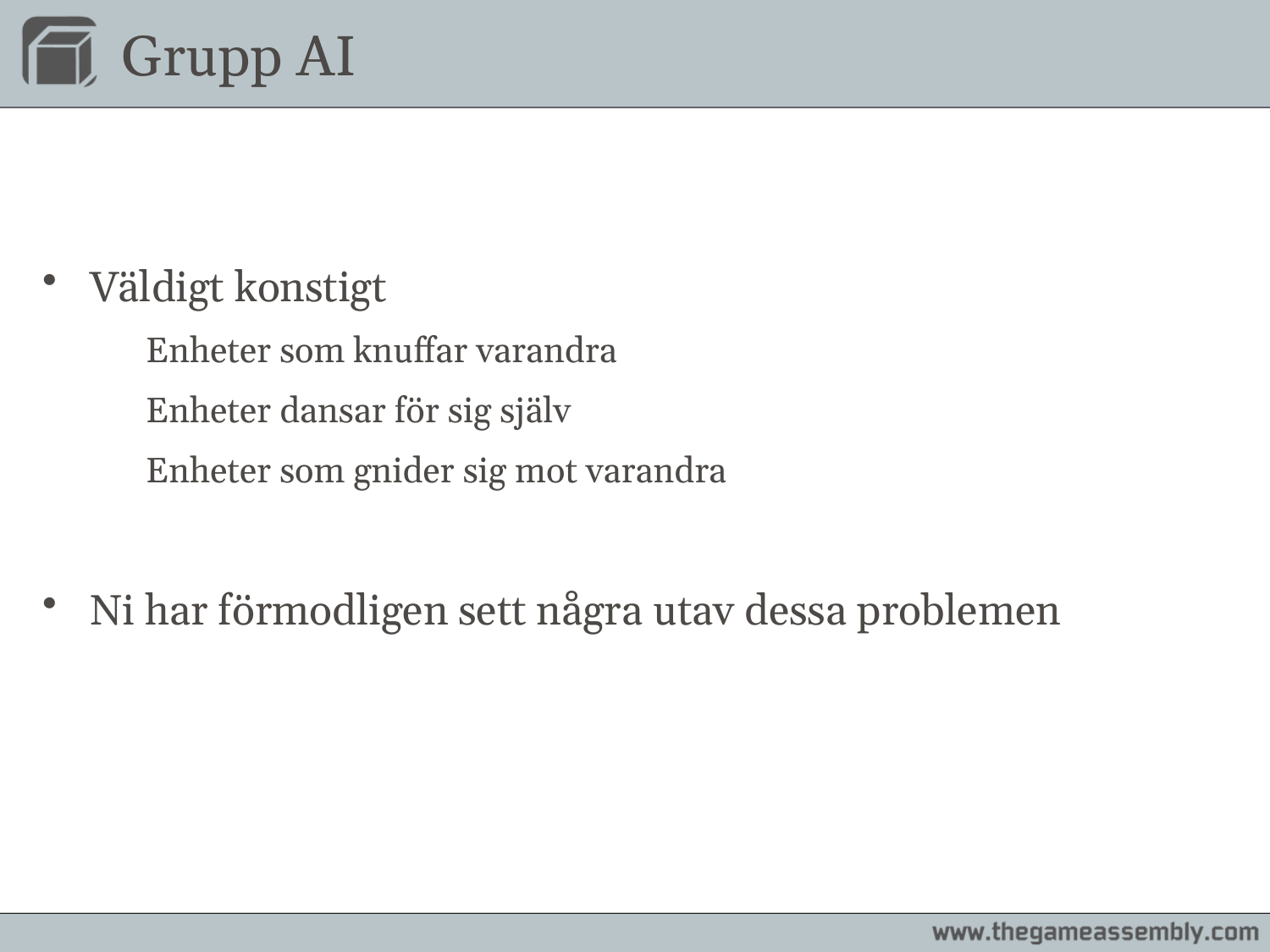

# Grupp AI

Väldigt konstigt
	Enheter som knuffar varandra
	Enheter dansar för sig själv
	Enheter som gnider sig mot varandra

Ni har förmodligen sett några utav dessa problemen